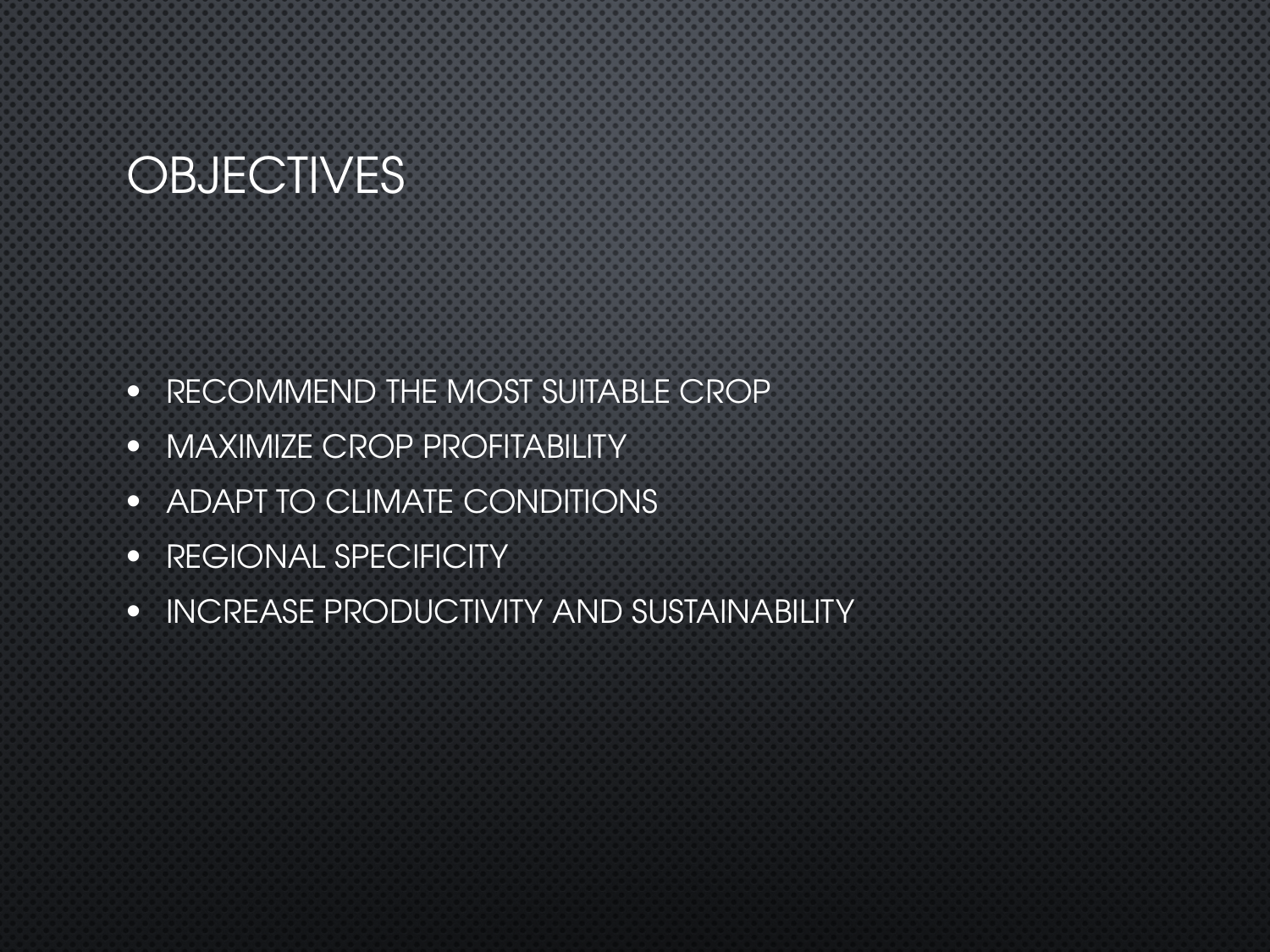

# OBjectives
Recommend the Most Suitable Crop
Maximize Crop Profitability
Adapt to Climate Conditions
Regional Specificity
Increase Productivity and Sustainability